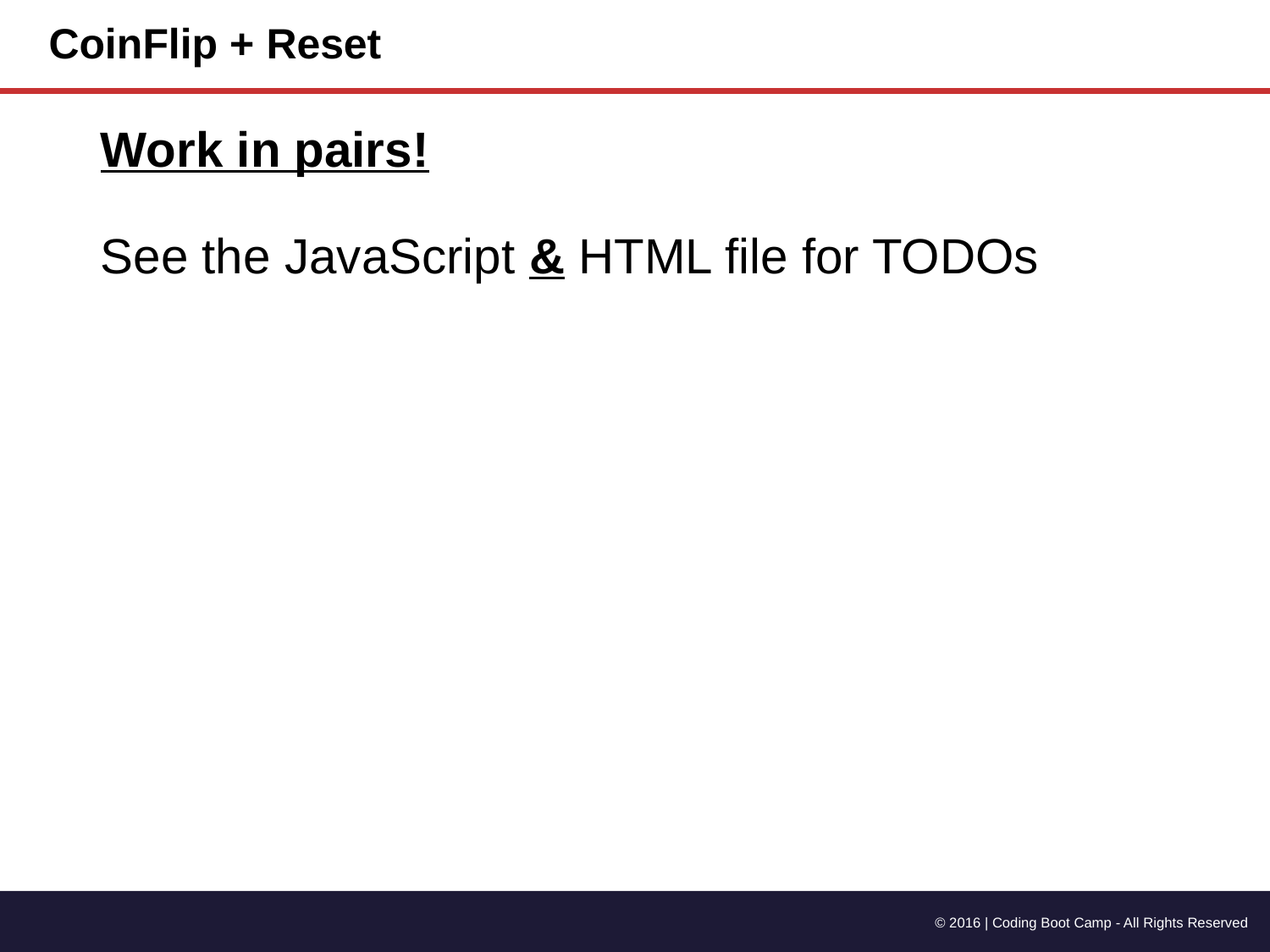

# CoinFlip + Reset
Work in pairs!

See the JavaScript & HTML file for TODOs